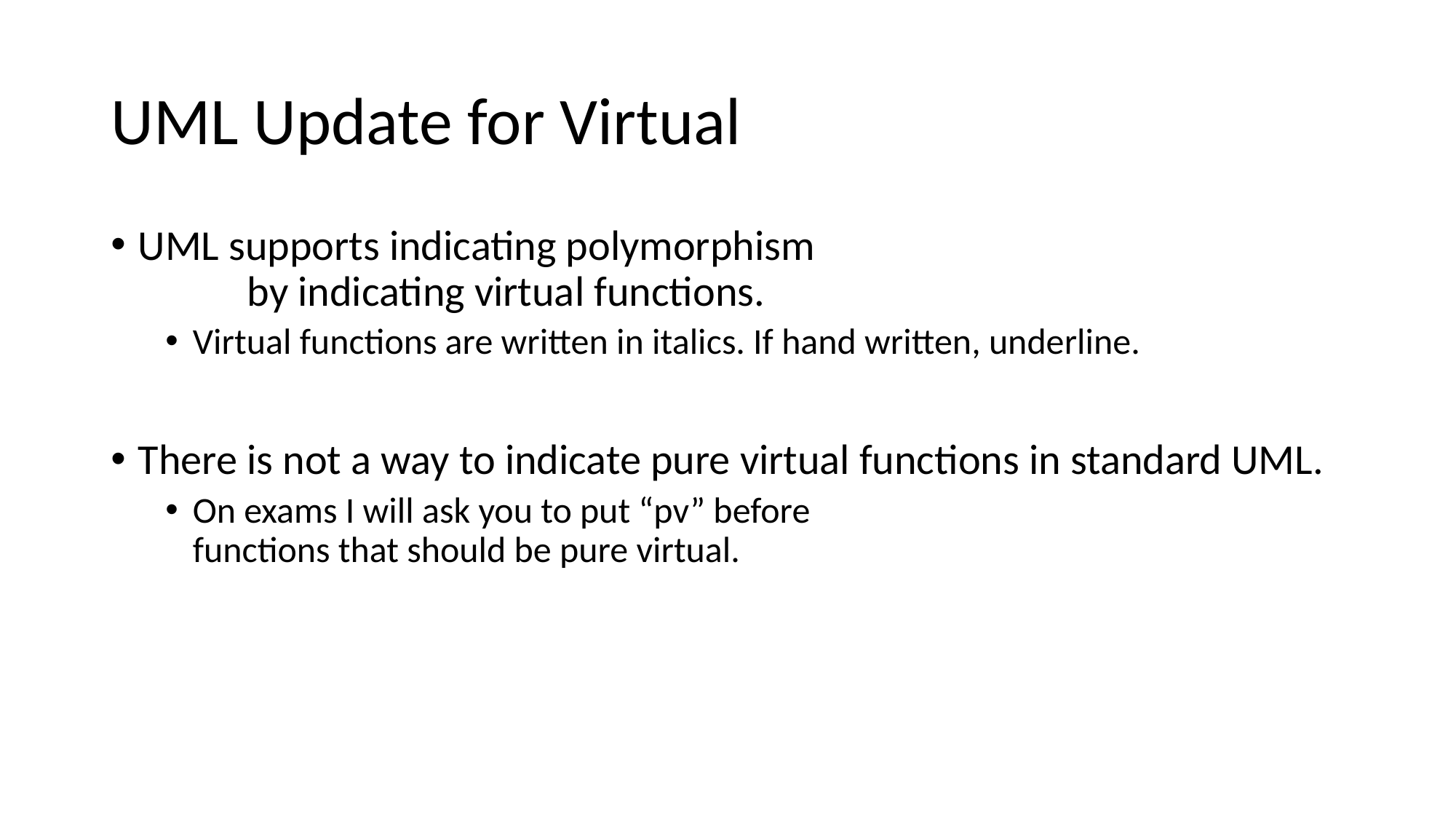

# UML Update for Virtual
UML supports indicating polymorphism
	by indicating virtual functions.
Virtual functions are written in italics. If hand written, underline.

There is not a way to indicate pure virtual functions in standard UML.
On exams I will ask you to put “pv” before
functions that should be pure virtual.